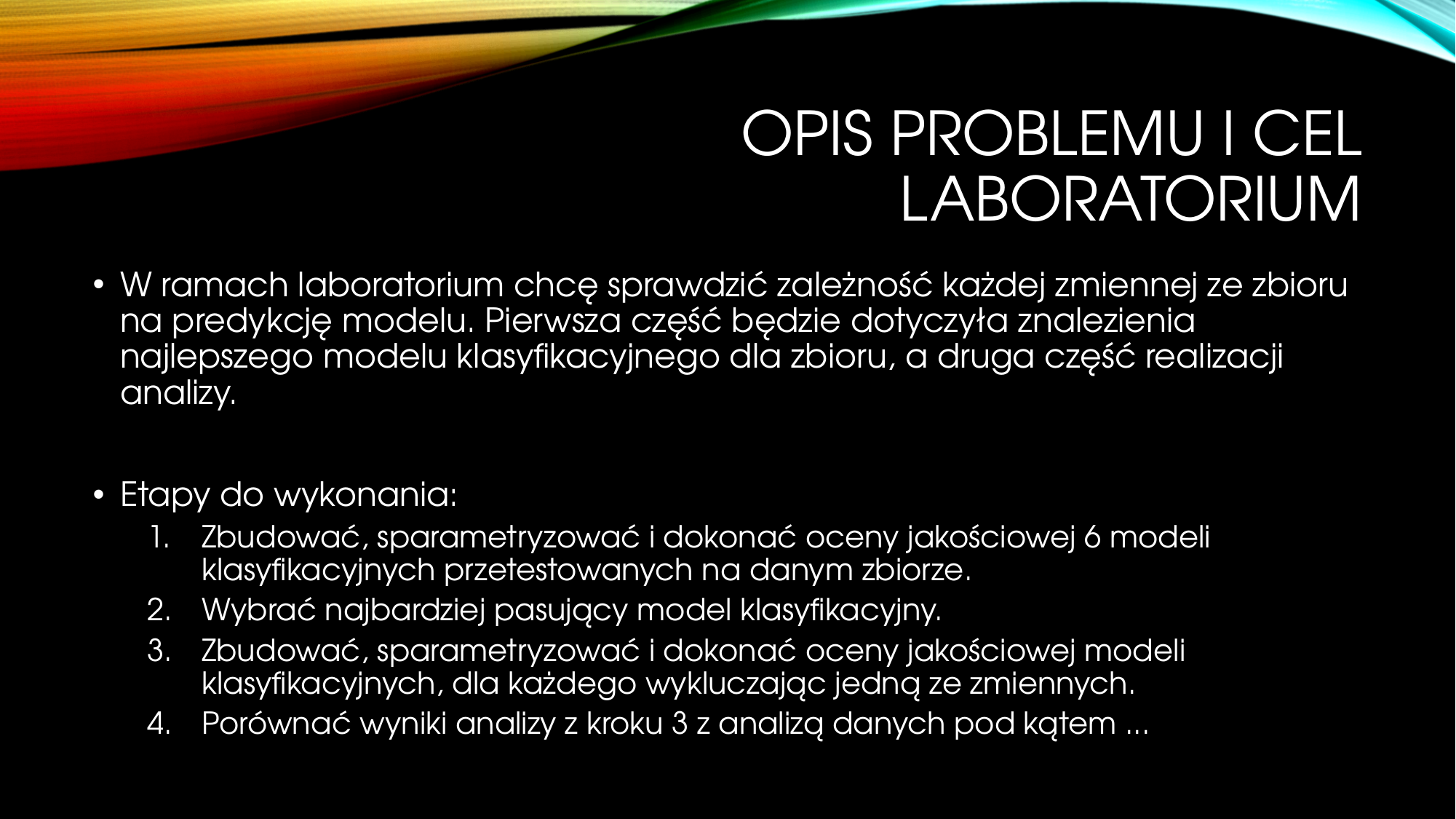

# Opis problemu i cel laboratorium
W ramach laboratorium chcę sprawdzić zależność każdej zmiennej ze zbioru na predykcję modelu. Pierwsza część będzie dotyczyła znalezienia najlepszego modelu klasyfikacyjnego dla zbioru, a druga część realizacji analizy.

Etapy do wykonania:
Zbudować, sparametryzować i dokonać oceny jakościowej 6 modeli klasyfikacyjnych przetestowanych na danym zbiorze.
Wybrać najbardziej pasujący model klasyfikacyjny.
Zbudować, sparametryzować i dokonać oceny jakościowej modeli klasyfikacyjnych, dla każdego wykluczając jedną ze zmiennych.
Porównać wyniki analizy z kroku 3 z analizą danych pod kątem ...